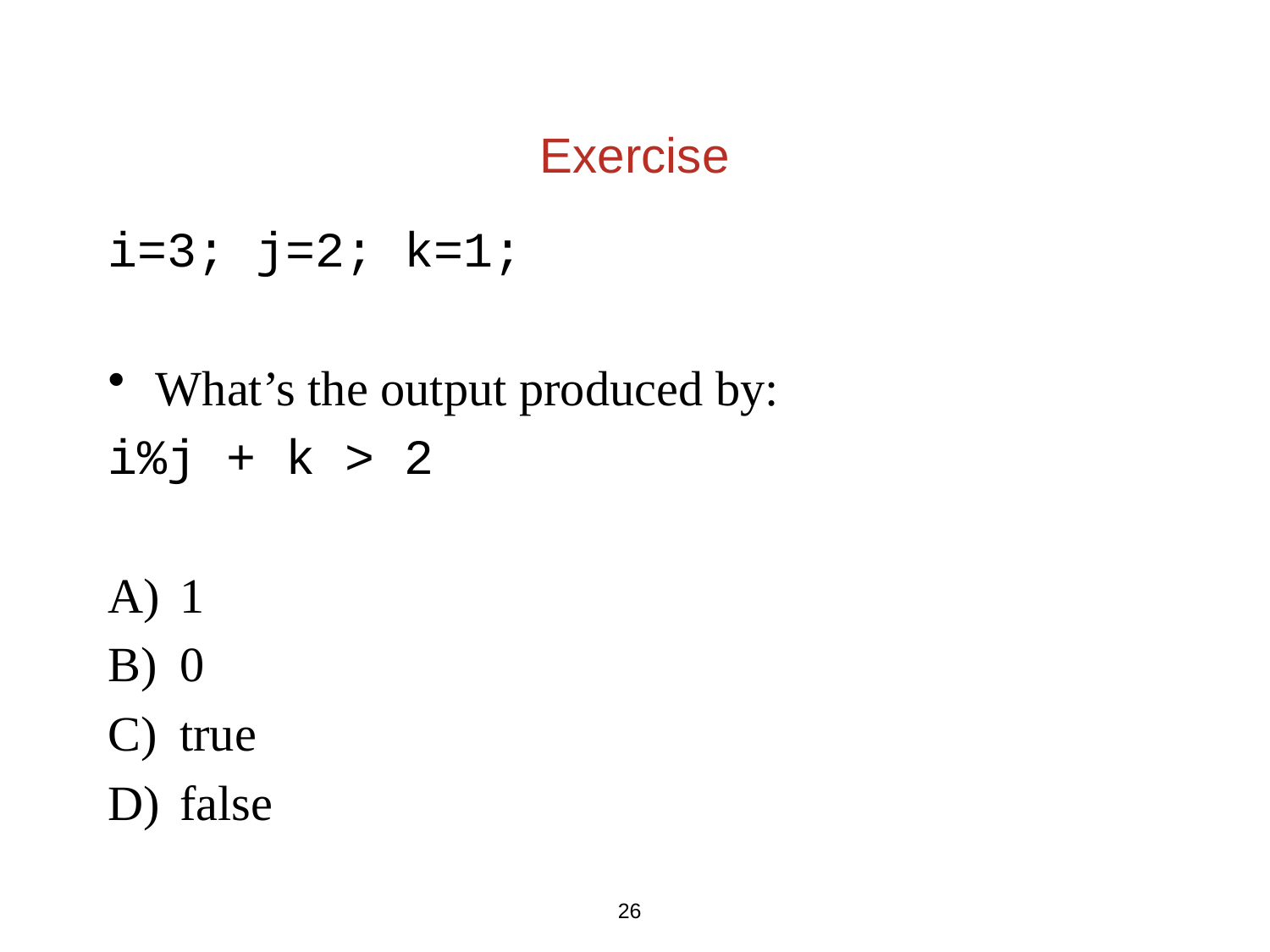

Exercise
i=3; j=2; k=1;

What’s the output produced by:
i%j + k > 2

1
0
true
false

26